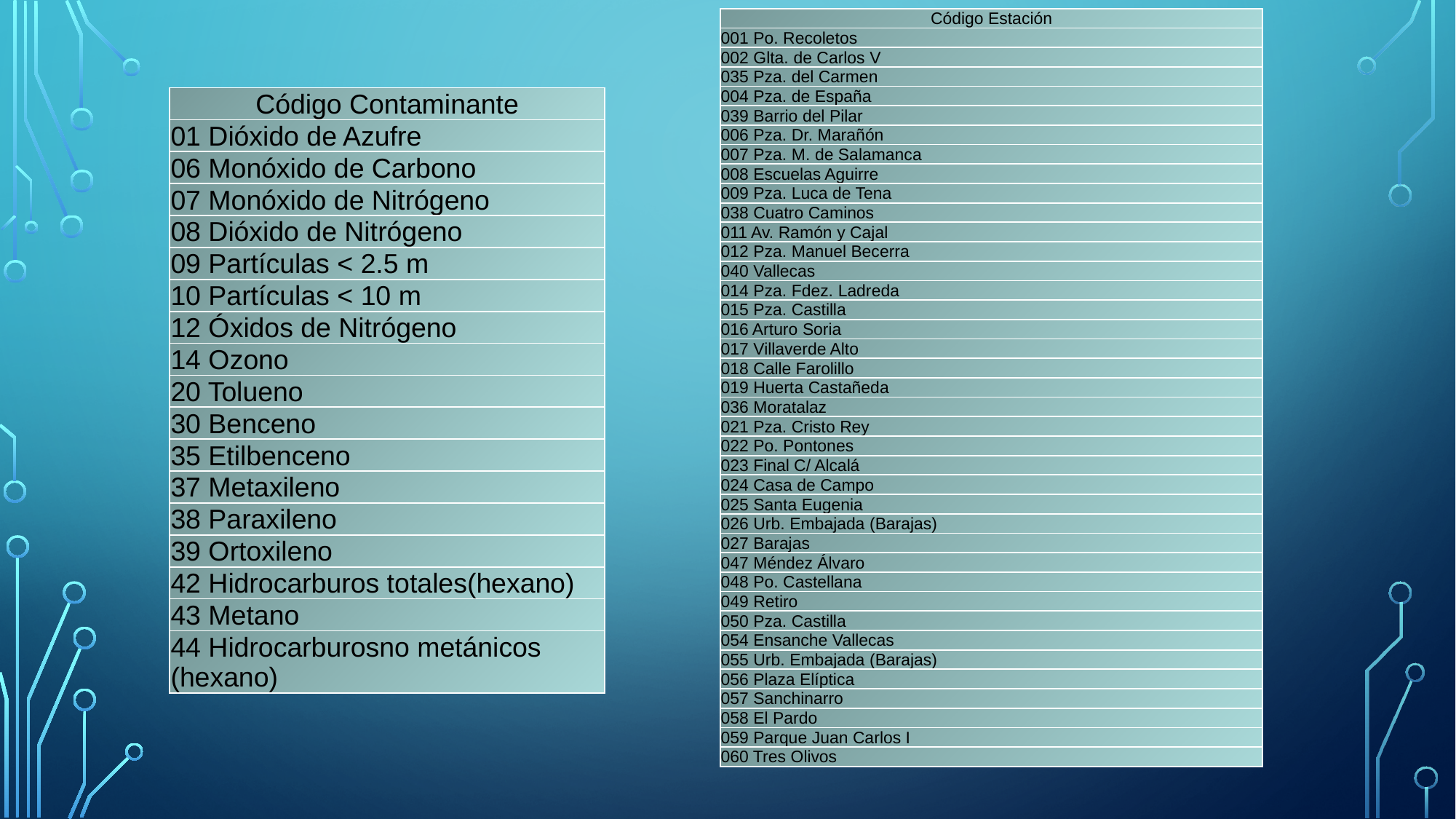

| Código Estación |
| --- |
| 001 Po. Recoletos |
| 002 Glta. de Carlos V |
| 035 Pza. del Carmen |
| 004 Pza. de España |
| 039 Barrio del Pilar |
| 006 Pza. Dr. Marañón |
| 007 Pza. M. de Salamanca |
| 008 Escuelas Aguirre |
| 009 Pza. Luca de Tena |
| 038 Cuatro Caminos |
| 011 Av. Ramón y Cajal |
| 012 Pza. Manuel Becerra |
| 040 Vallecas |
| 014 Pza. Fdez. Ladreda |
| 015 Pza. Castilla |
| 016 Arturo Soria |
| 017 Villaverde Alto |
| 018 Calle Farolillo |
| 019 Huerta Castañeda |
| 036 Moratalaz |
| 021 Pza. Cristo Rey |
| 022 Po. Pontones |
| 023 Final C/ Alcalá |
| 024 Casa de Campo |
| 025 Santa Eugenia |
| 026 Urb. Embajada (Barajas) |
| 027 Barajas |
| 047 Méndez Álvaro |
| 048 Po. Castellana |
| 049 Retiro |
| 050 Pza. Castilla |
| 054 Ensanche Vallecas |
| 055 Urb. Embajada (Barajas) |
| 056 Plaza Elíptica |
| 057 Sanchinarro |
| 058 El Pardo |
| 059 Parque Juan Carlos I |
| 060 Tres Olivos |
| Código Contaminante |
| --- |
| 01 Dióxido de Azufre |
| 06 Monóxido de Carbono |
| 07 Monóxido de Nitrógeno |
| 08 Dióxido de Nitrógeno |
| 09 Partículas < 2.5 m |
| 10 Partículas < 10 m |
| 12 Óxidos de Nitrógeno |
| 14 Ozono |
| 20 Tolueno |
| 30 Benceno |
| 35 Etilbenceno |
| 37 Metaxileno |
| 38 Paraxileno |
| 39 Ortoxileno |
| 42 Hidrocarburos totales(hexano) |
| 43 Metano |
| 44 Hidrocarburosno metánicos (hexano) |